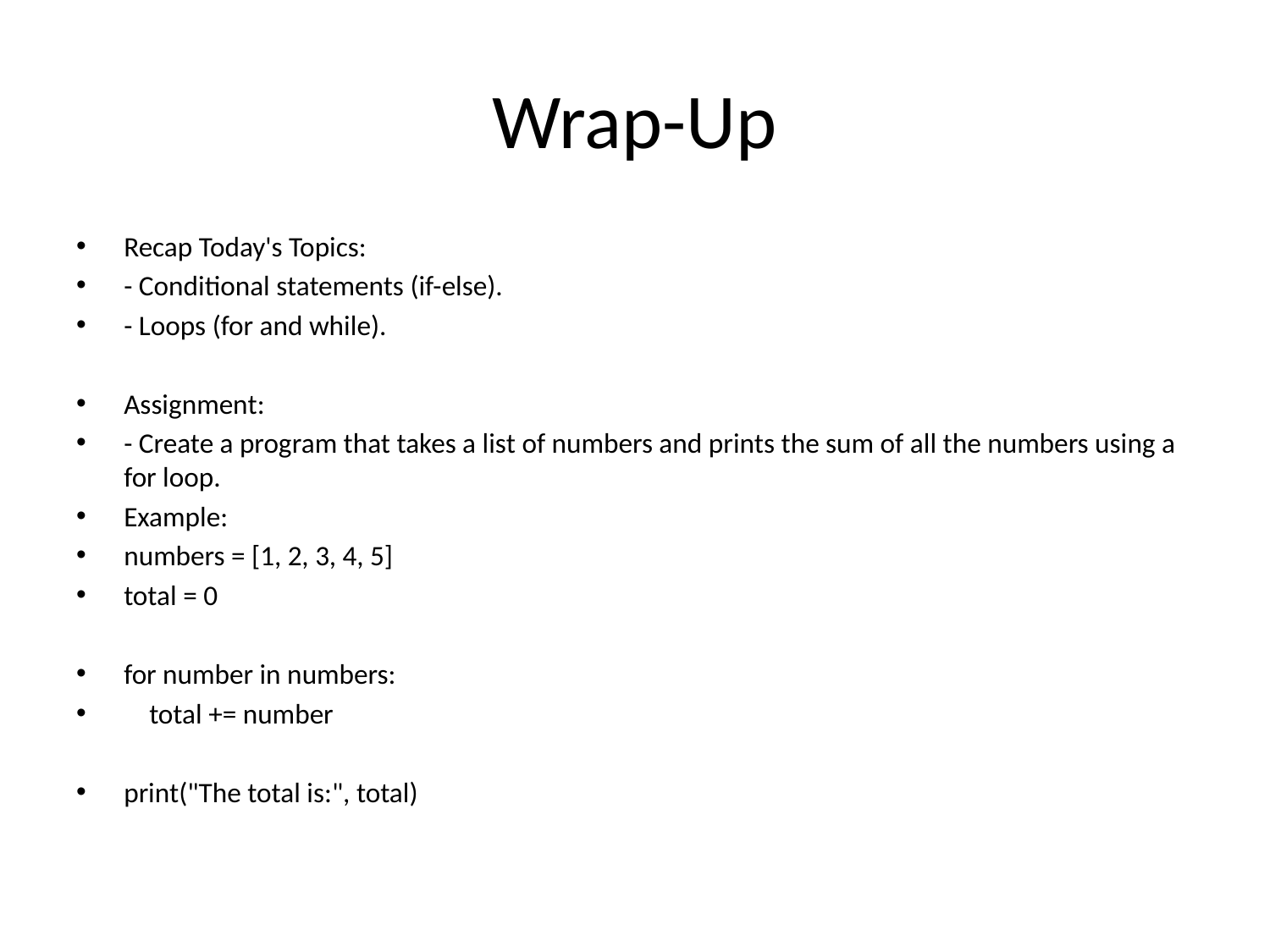

# Wrap-Up
Recap Today's Topics:
- Conditional statements (if-else).
- Loops (for and while).

Assignment:
- Create a program that takes a list of numbers and prints the sum of all the numbers using a for loop.
Example:
numbers = [1, 2, 3, 4, 5]
total = 0

for number in numbers:
    total += number

print("The total is:", total)